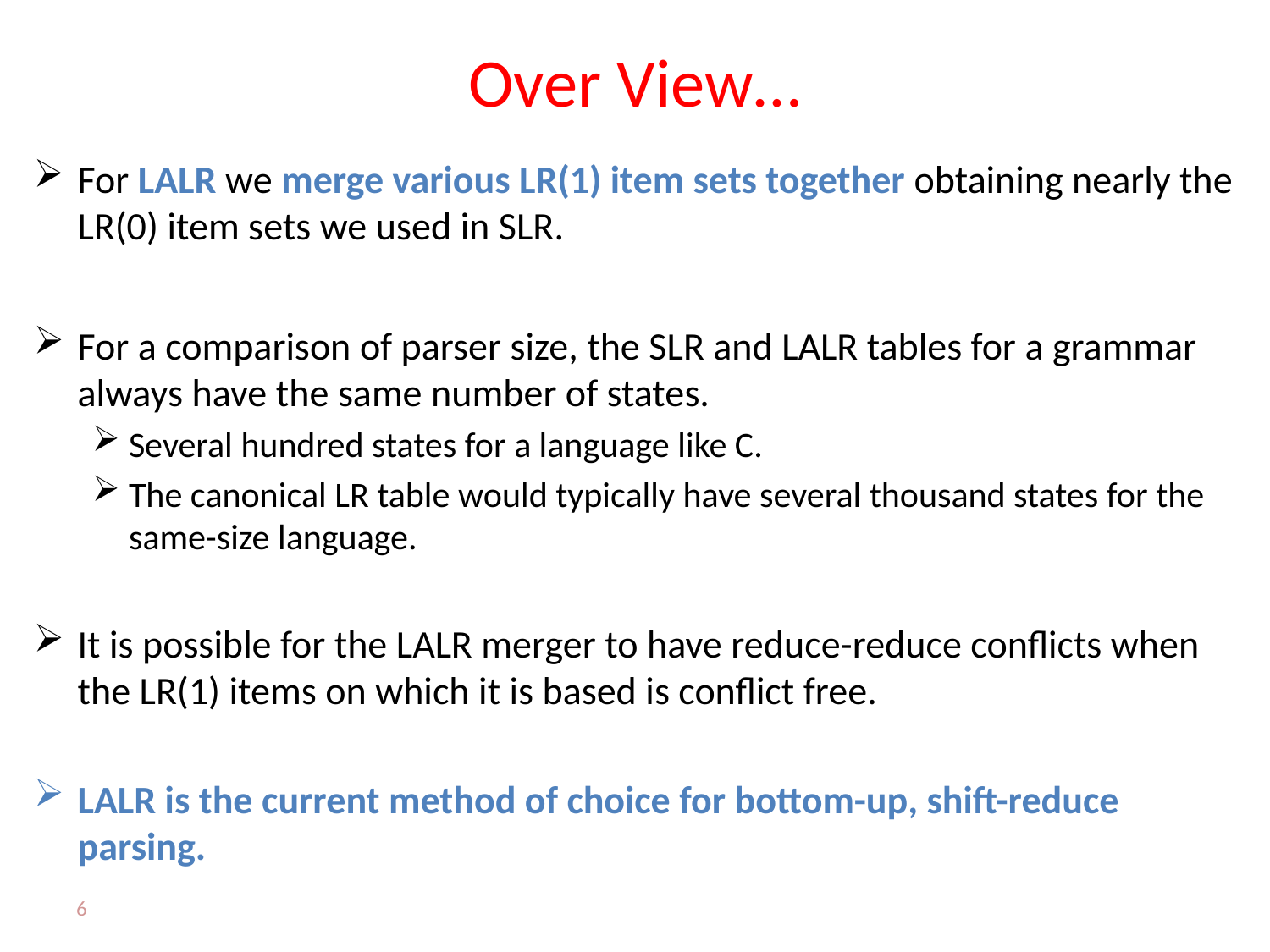

# Over View…
For LALR we merge various LR(1) item sets together obtaining nearly the LR(0) item sets we used in SLR.

For a comparison of parser size, the SLR and LALR tables for a grammar always have the same number of states.
Several hundred states for a language like C.
The canonical LR table would typically have several thousand states for the same-size language.

It is possible for the LALR merger to have reduce-reduce conflicts when the LR(1) items on which it is based is conflict free.

LALR is the current method of choice for bottom-up, shift-reduce parsing.
6